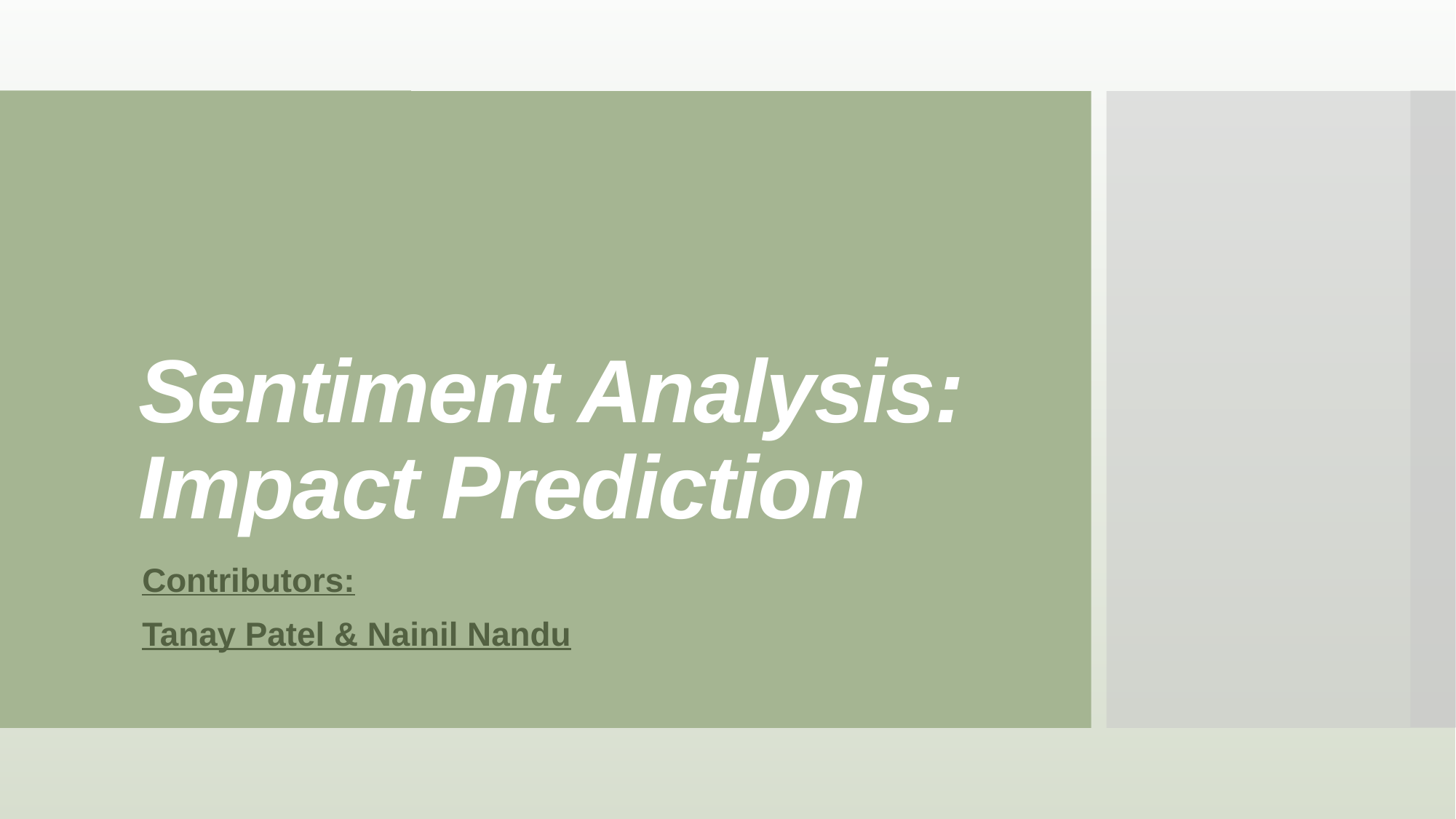

# Sentiment Analysis: Impact Prediction
Contributors:
Tanay Patel & Nainil Nandu